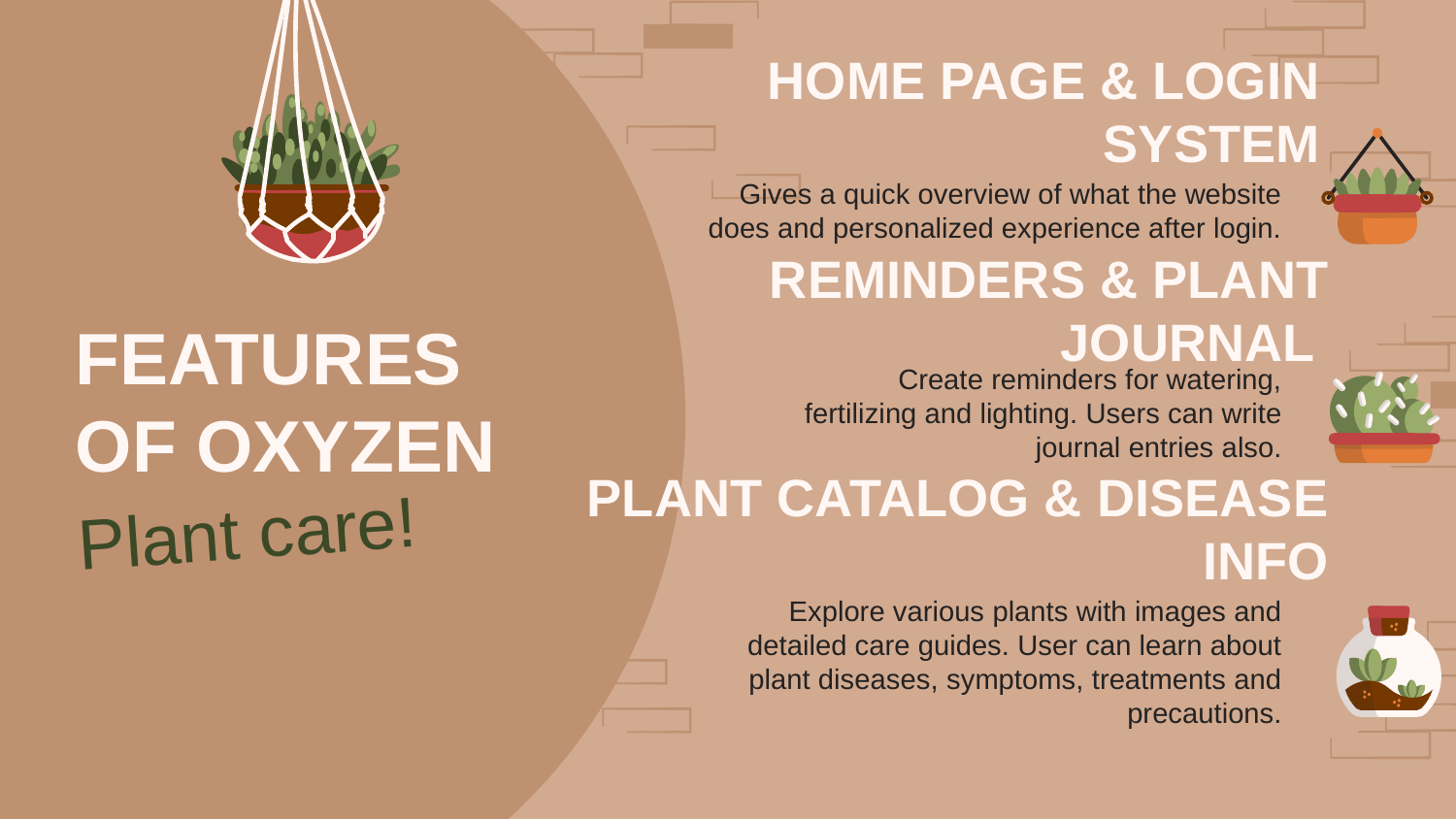

# HOME PAGE & LOGIN SYSTEM

Gives a quick overview of what the website does and personalized experience after login.
REMINDERS & PLANT JOURNAL
FEATURES OF OXYZEN
Create reminders for watering, fertilizing and lighting. Users can write journal entries also.

PLANT CATALOG & DISEASE INFO
Plant care!

Explore various plants with images and detailed care guides. User can learn about plant diseases, symptoms, treatments and precautions.